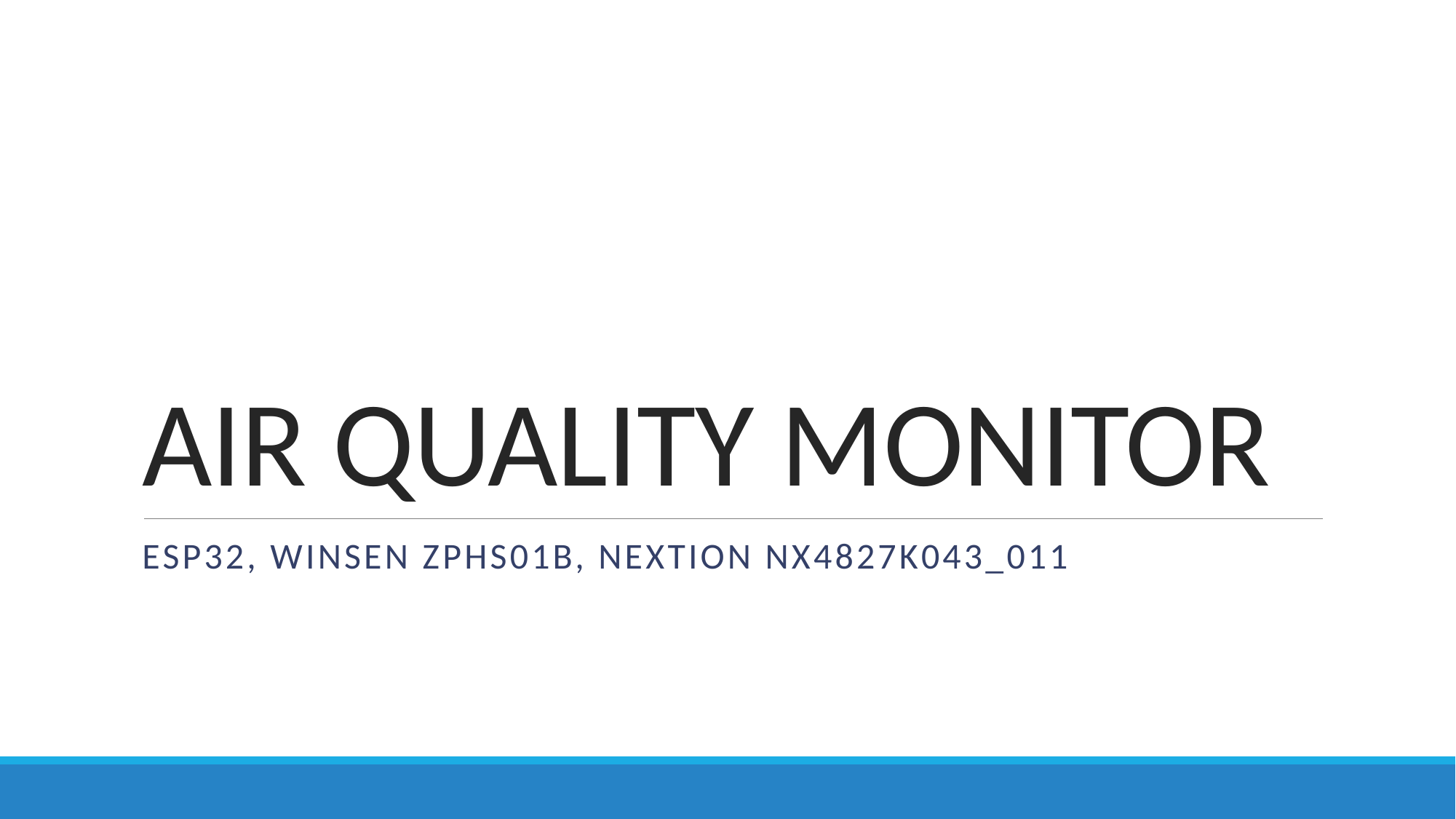

# AIR QUALITY MONITOR
ESP32, WINSEN ZPHS01B, NEXTION NX4827K043_011